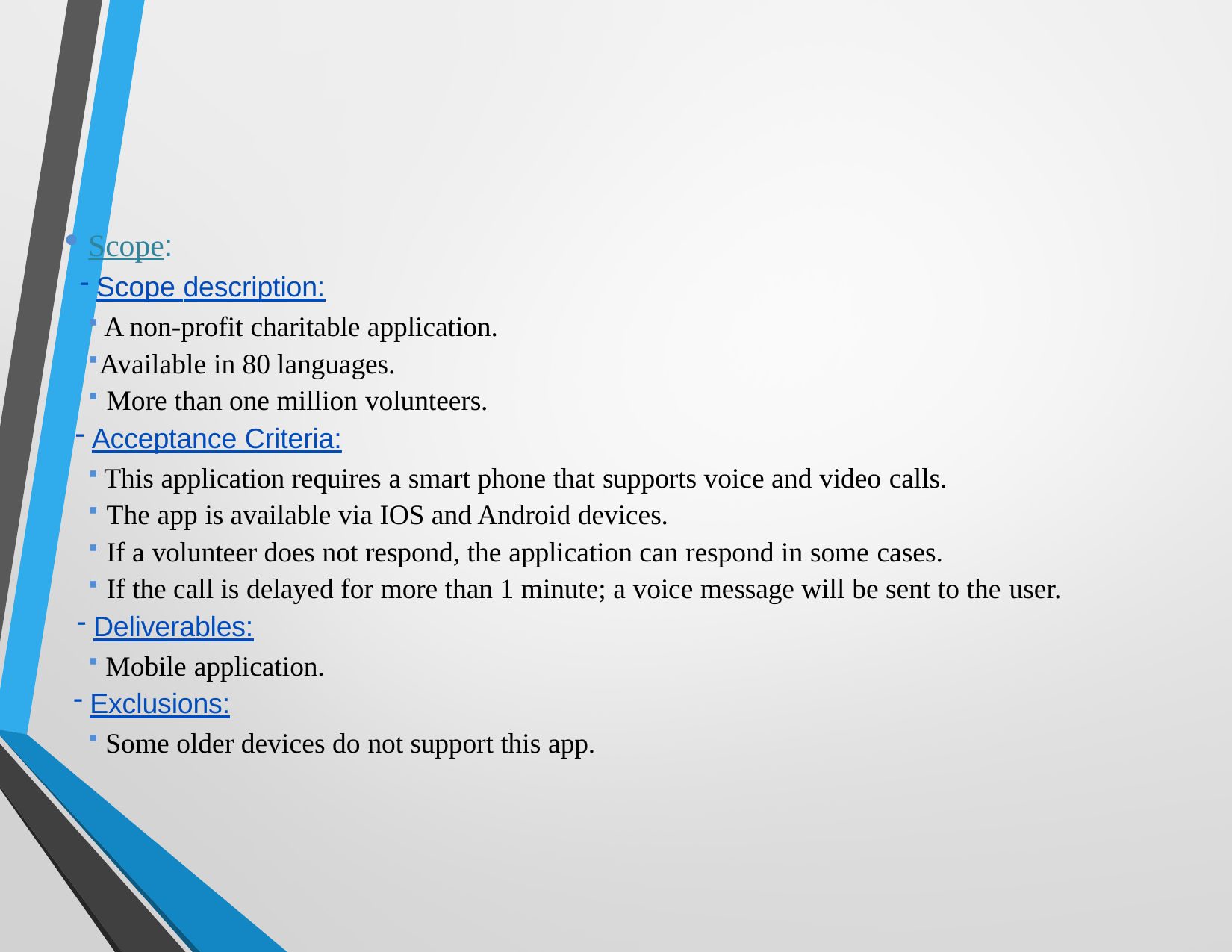

Scope:
Scope description:
A non-profit charitable application.
Available in 80 languages.
More than one million volunteers.
Acceptance Criteria:
This application requires a smart phone that supports voice and video calls.
The app is available via IOS and Android devices.
If a volunteer does not respond, the application can respond in some cases.
If the call is delayed for more than 1 minute; a voice message will be sent to the user.
Deliverables:
Mobile application.
Exclusions:
Some older devices do not support this app.